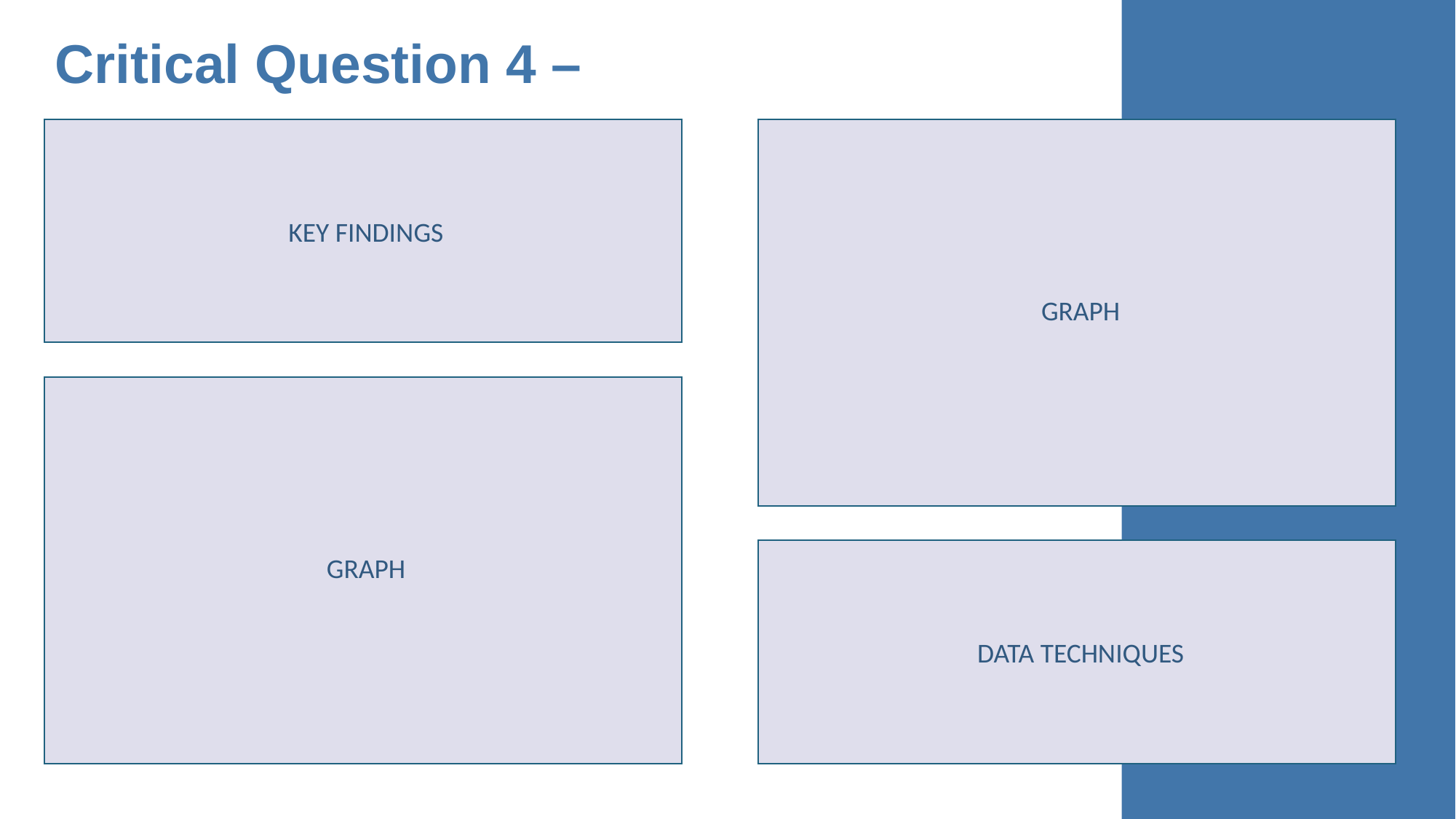

Critical Question 4 –

KEY FINDINGS

GRAPH

GRAPH

DATA TECHNIQUES